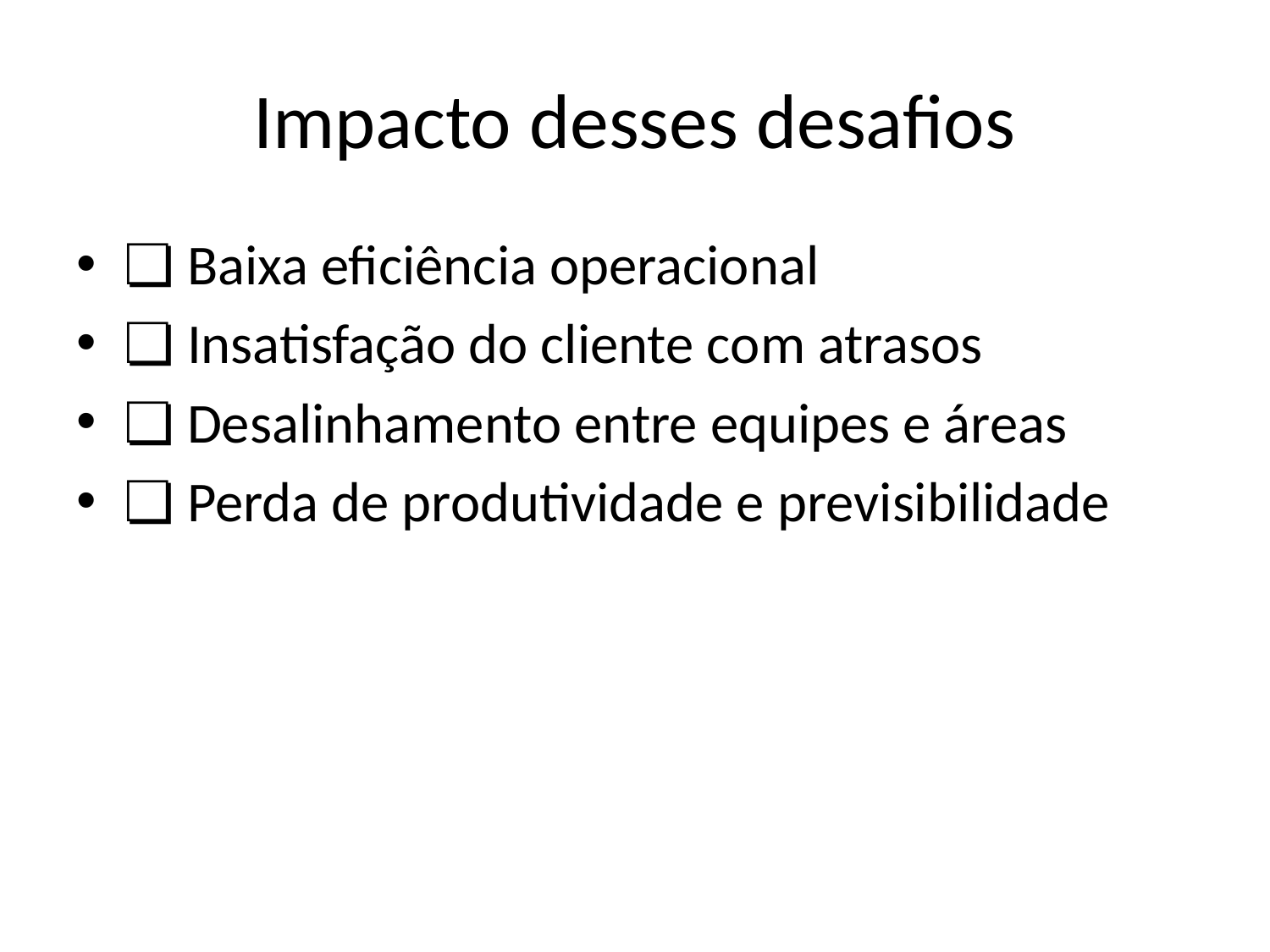

# Impacto desses desafios
❏ Baixa eficiência operacional
❏ Insatisfação do cliente com atrasos
❏ Desalinhamento entre equipes e áreas
❏ Perda de produtividade e previsibilidade